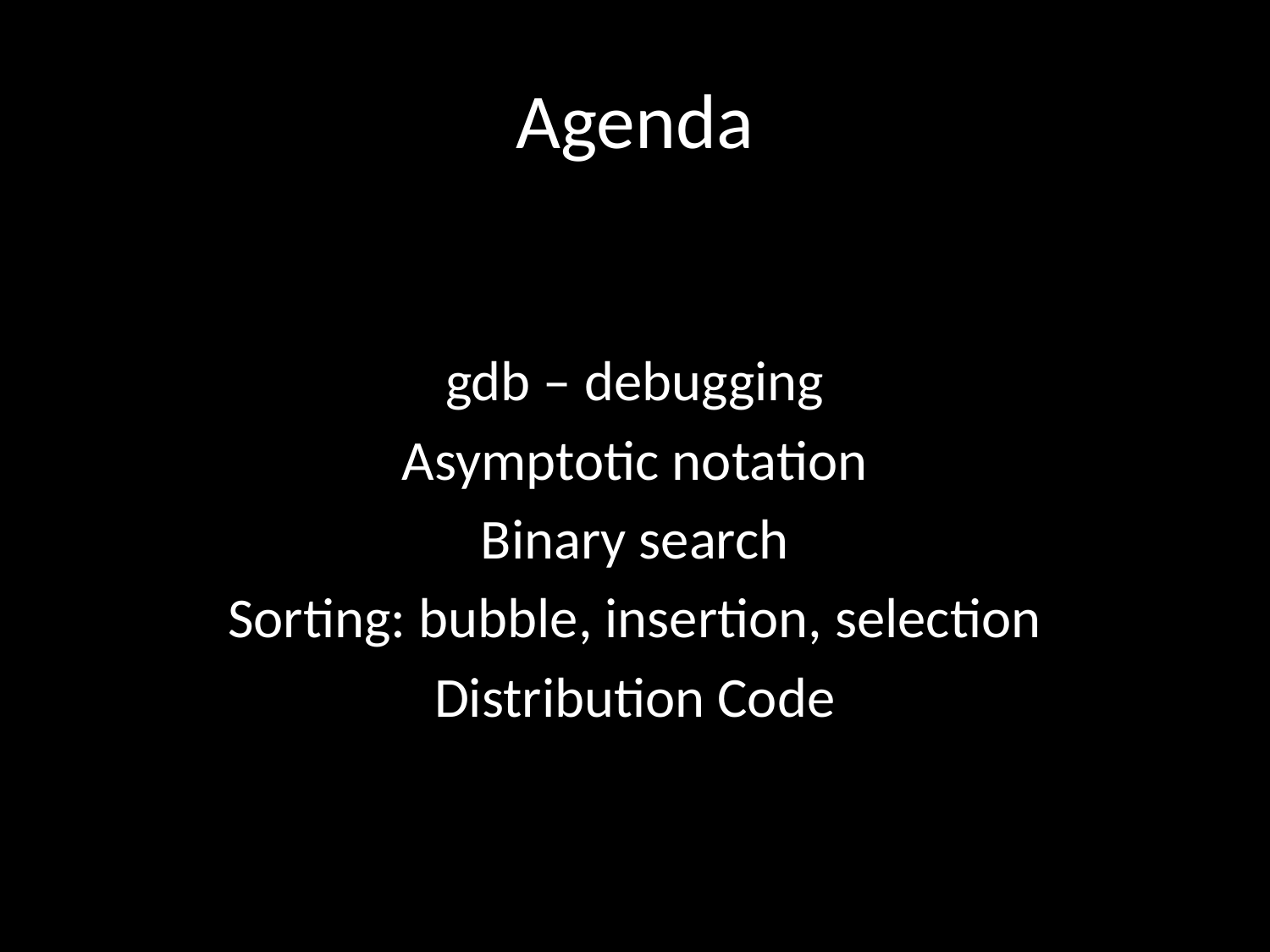

# Agenda
gdb – debugging
Asymptotic notation
Binary search
Sorting: bubble, insertion, selection
Distribution Code